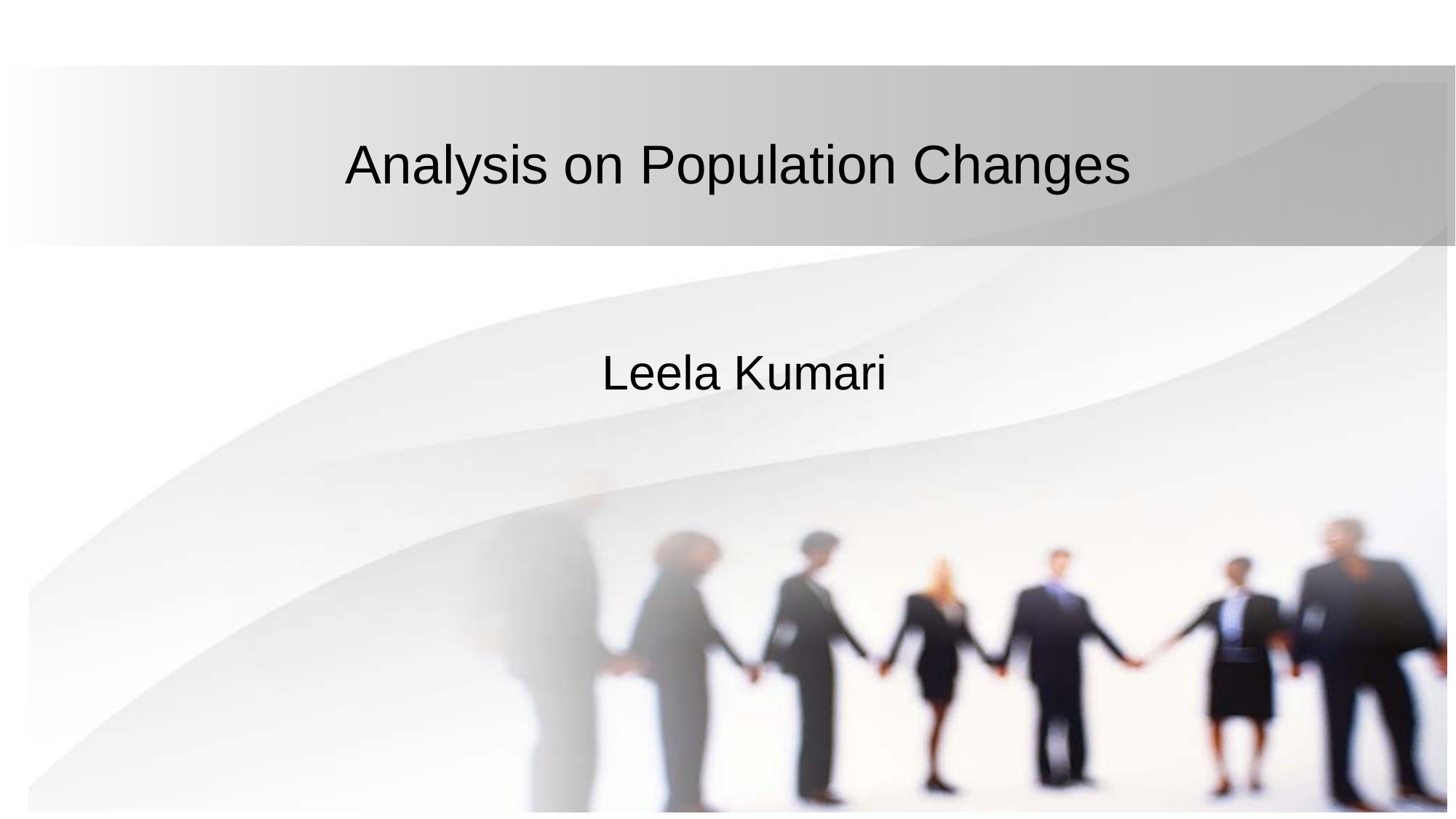

# Analysis on Population Changes
Leela Kumari